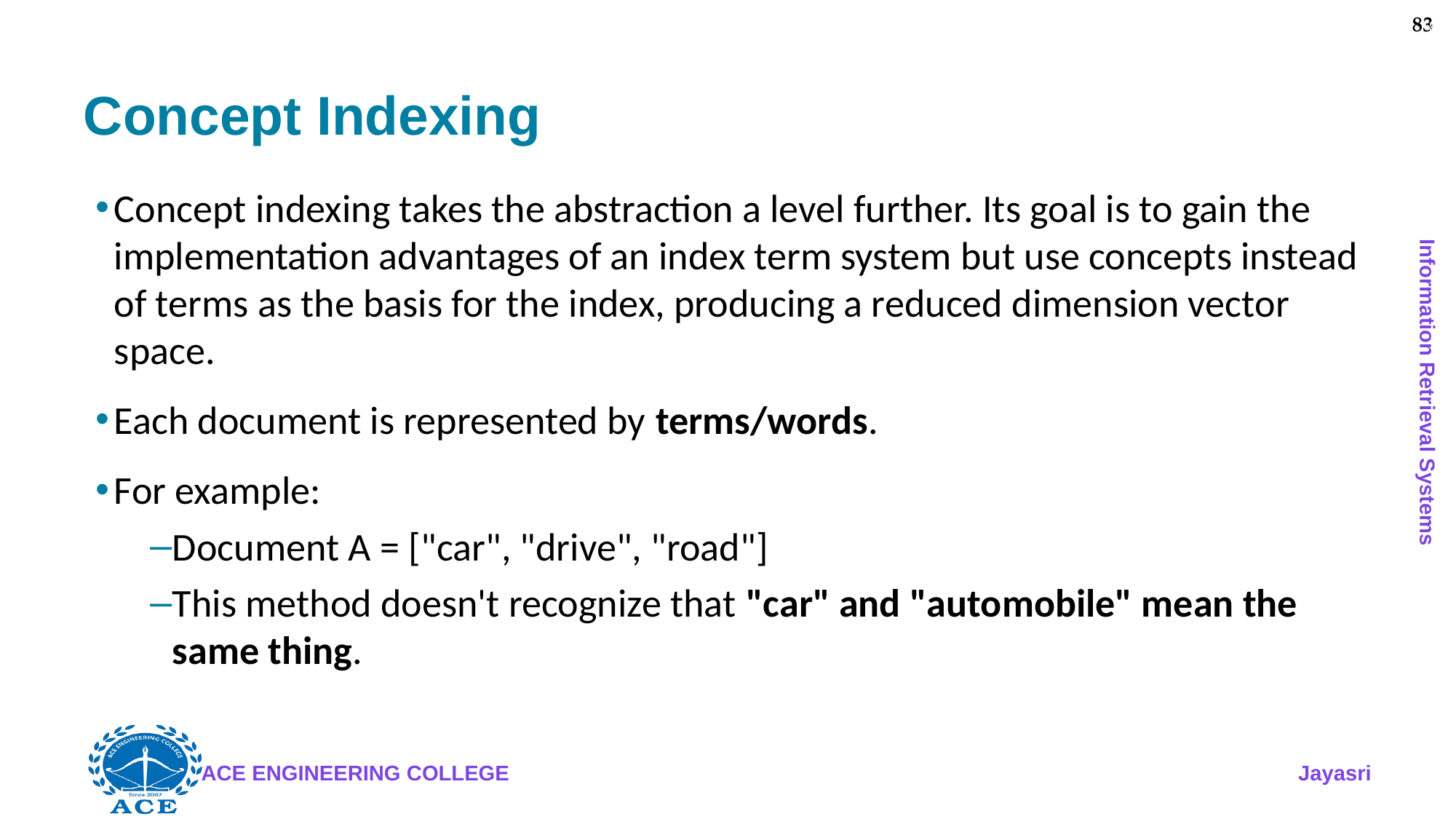

83
# Concept Indexing
Concept indexing takes the abstraction a level further. Its goal is to gain the implementation advantages of an index term system but use concepts instead of terms as the basis for the index, producing a reduced dimension vector space.
Each document is represented by terms/words.
For example:
Document A = ["car", "drive", "road"]
This method doesn't recognize that "car" and "automobile" mean the same thing.